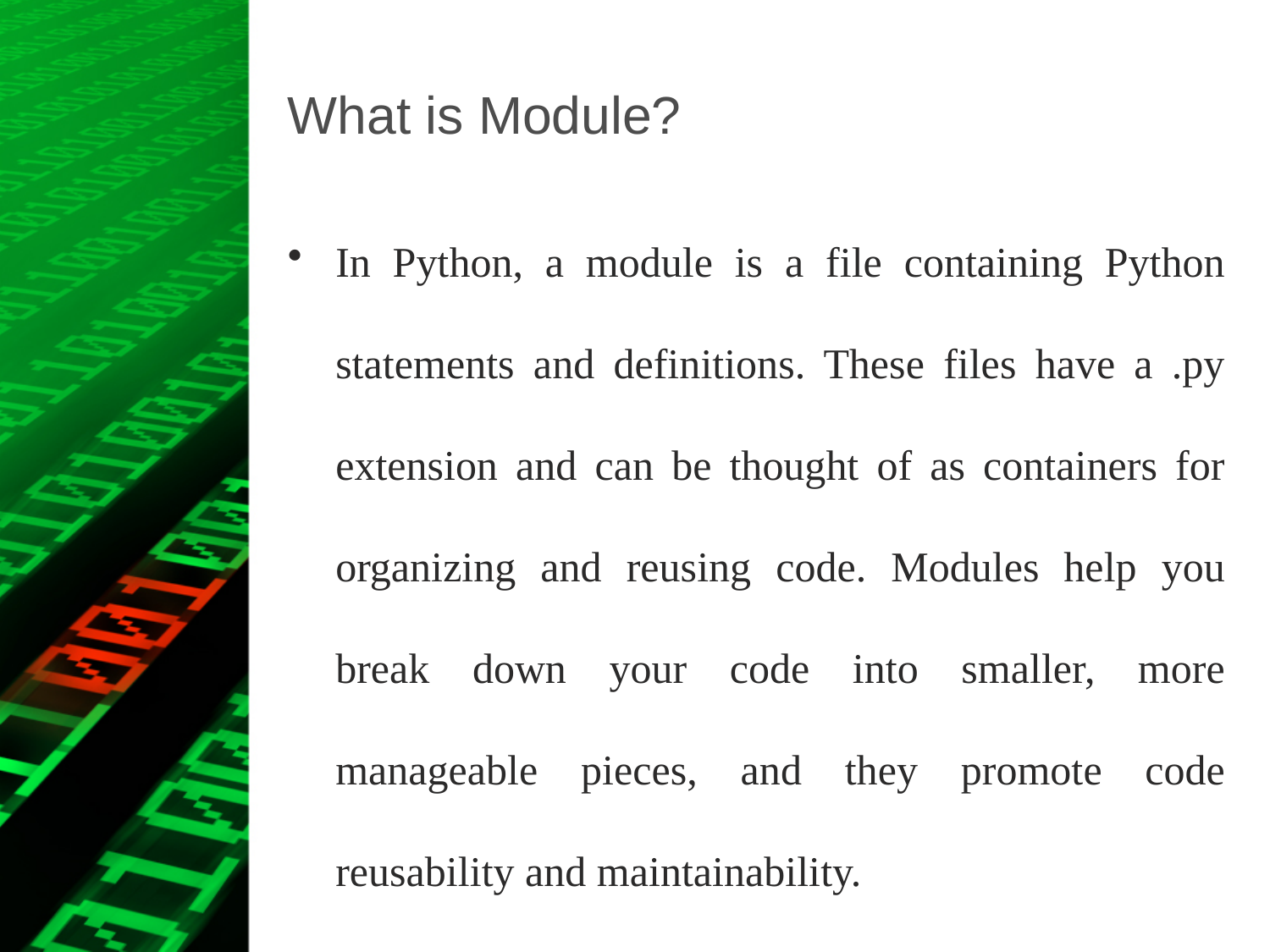

# What is Module?
In Python, a module is a file containing Python statements and definitions. These files have a .py extension and can be thought of as containers for organizing and reusing code. Modules help you break down your code into smaller, more manageable pieces, and they promote code reusability and maintainability.